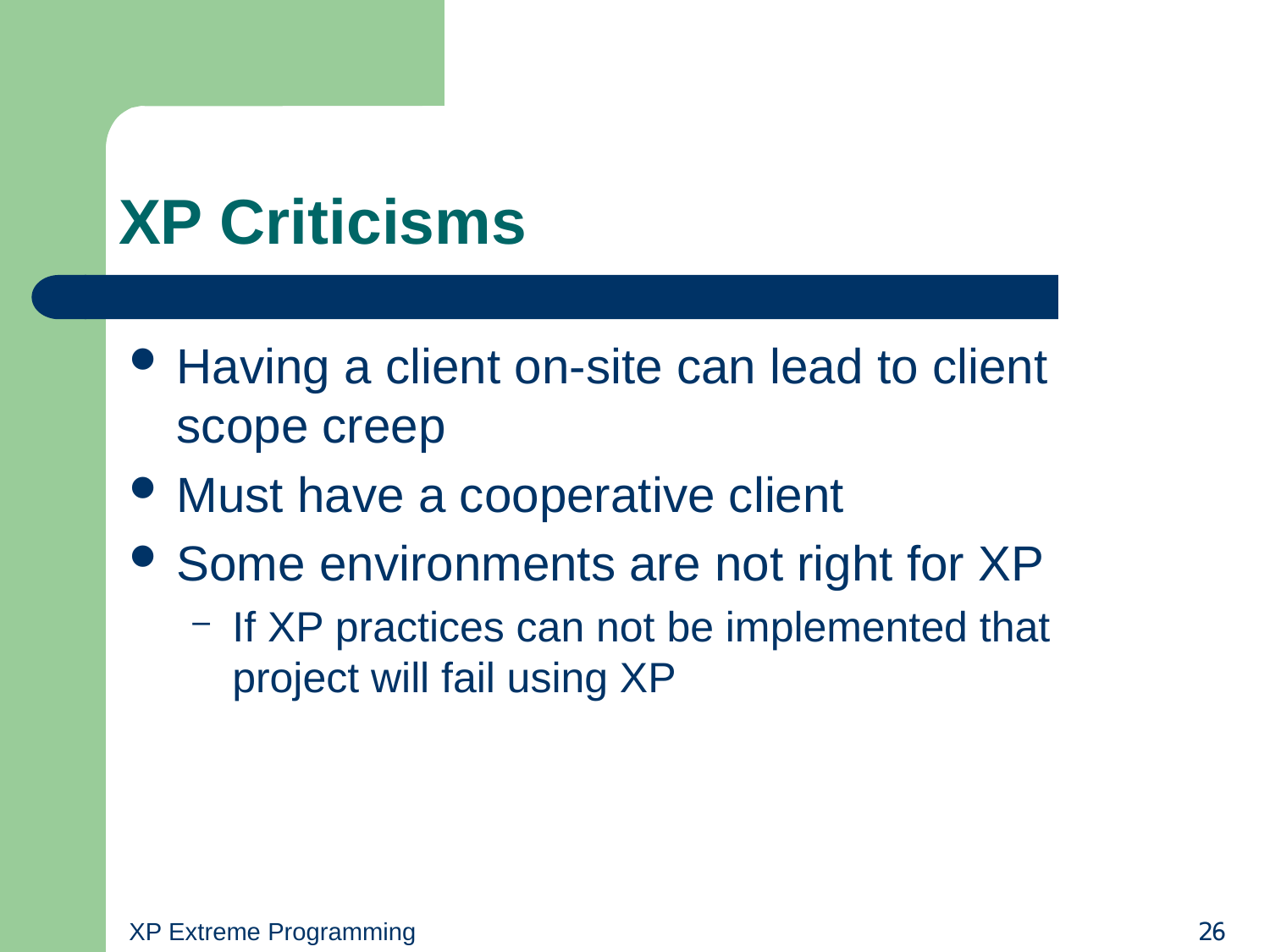

# XP Criticisms
Having a client on-site can lead to client scope creep
Must have a cooperative client
Some environments are not right for XP
If XP practices can not be implemented that project will fail using XP
XP Extreme Programming